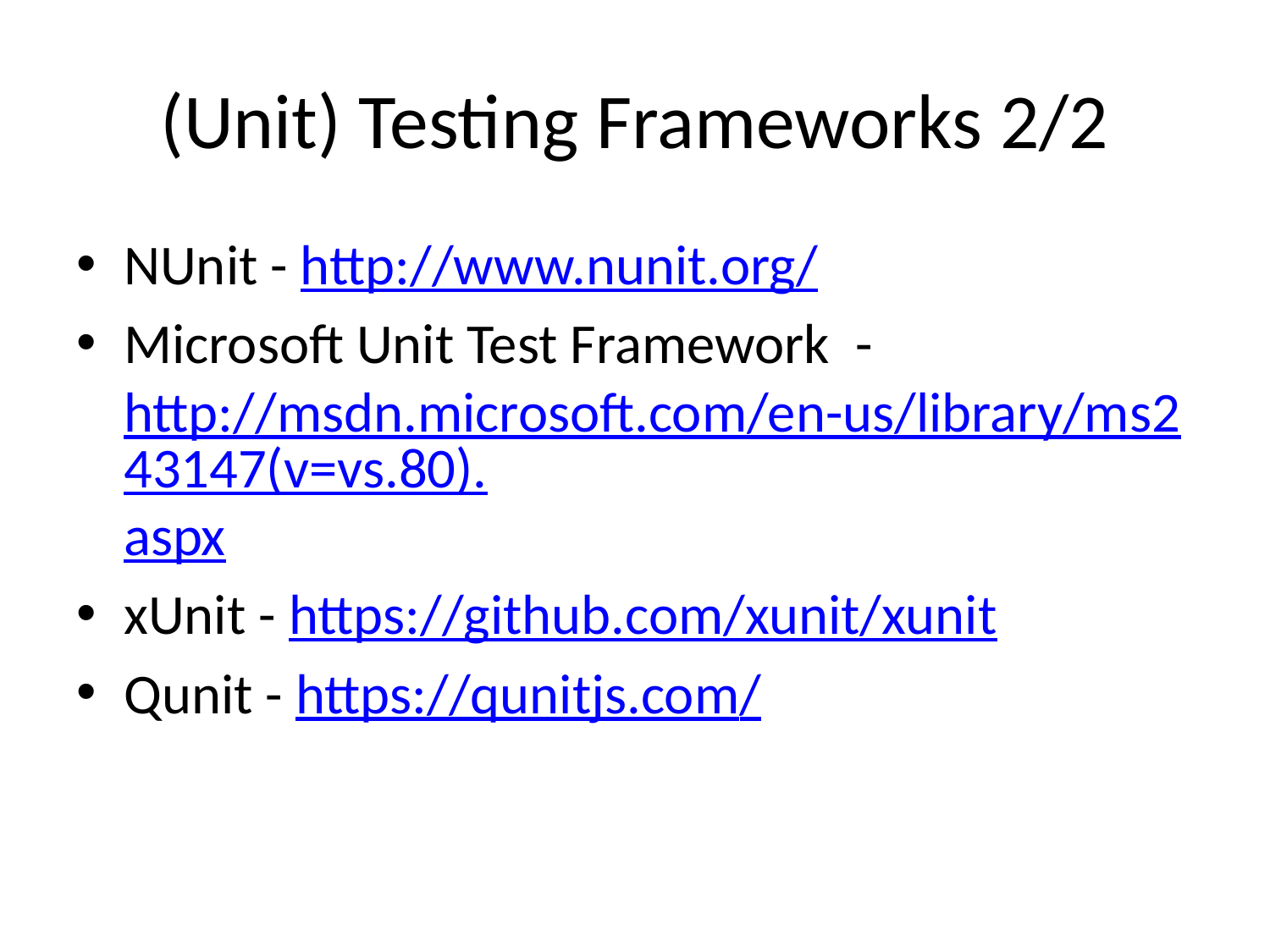

# (Unit) Testing Frameworks 2/2
NUnit - http://www.nunit.org/
Microsoft Unit Test Framework  - http://msdn.microsoft.com/en-us/library/ms243147(v=vs.80).aspx
xUnit - https://github.com/xunit/xunit
Qunit - https://qunitjs.com/